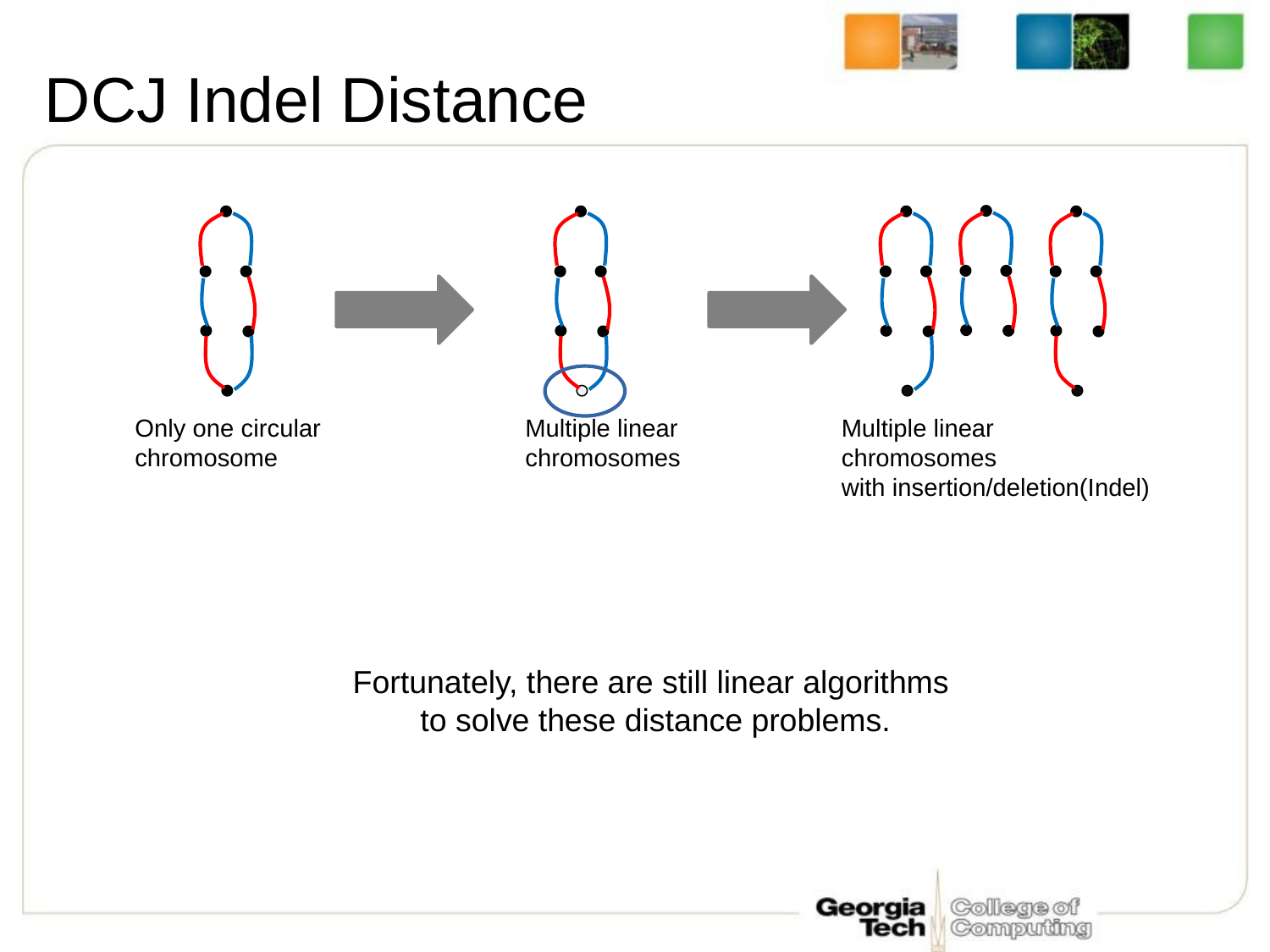

# DCJ Indel Distance

Multiple linear
chromosomes
with insertion/deletion(Indel)

Only one circular
chromosome

Multiple linear
chromosomes

Fortunately, there are still linear algorithms
to solve these distance problems.